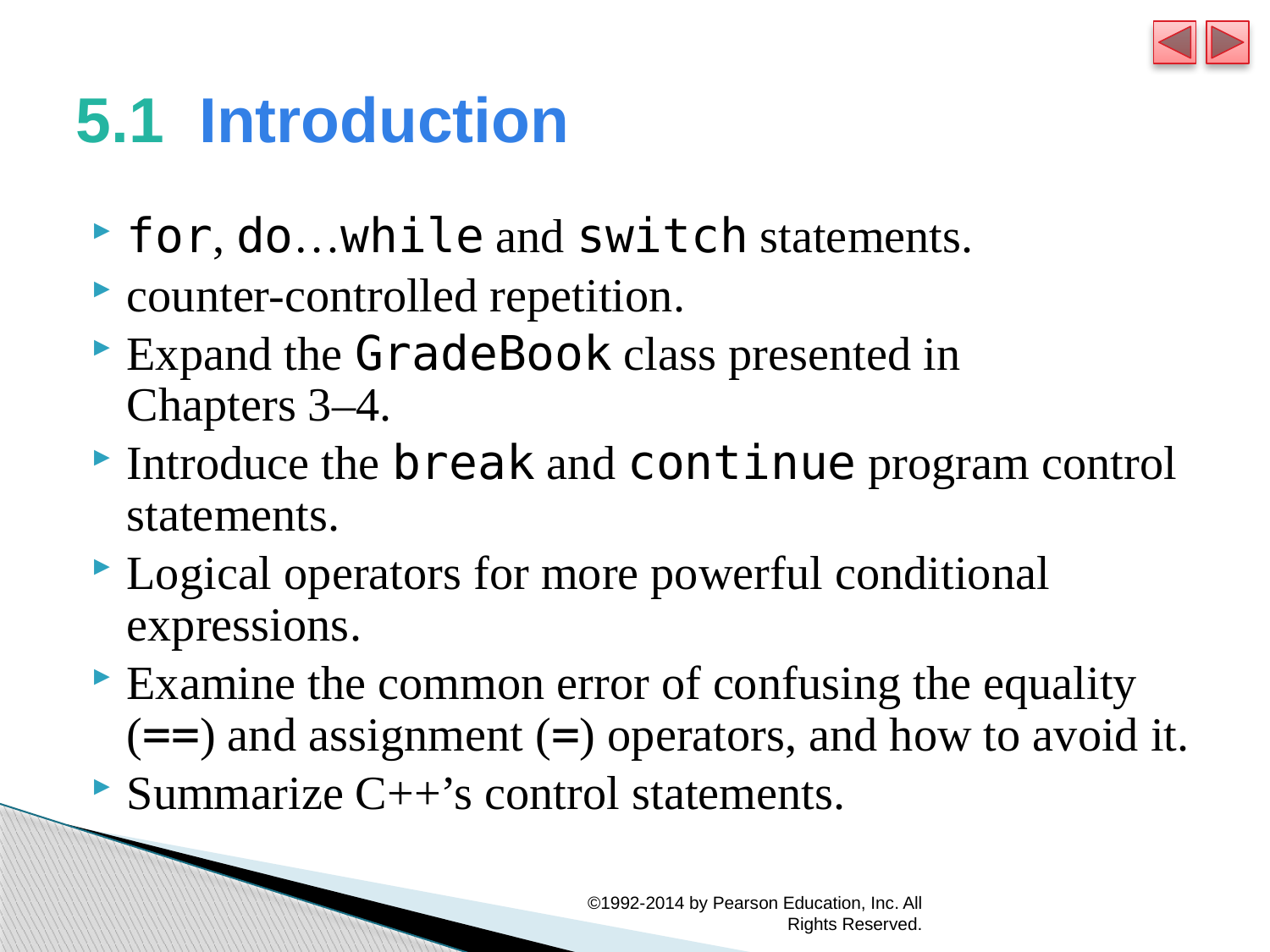

# 5.1  Introduction
for, do…while and switch statements.
counter-controlled repetition.
Expand the GradeBook class presented in Chapters 3–4.
Introduce the break and continue program control statements.
Logical operators for more powerful conditional expressions.
Examine the common error of confusing the equality (==) and assignment (=) operators, and how to avoid it.
Summarize C++’s control statements.
©1992-2014 by Pearson Education, Inc. All Rights Reserved.